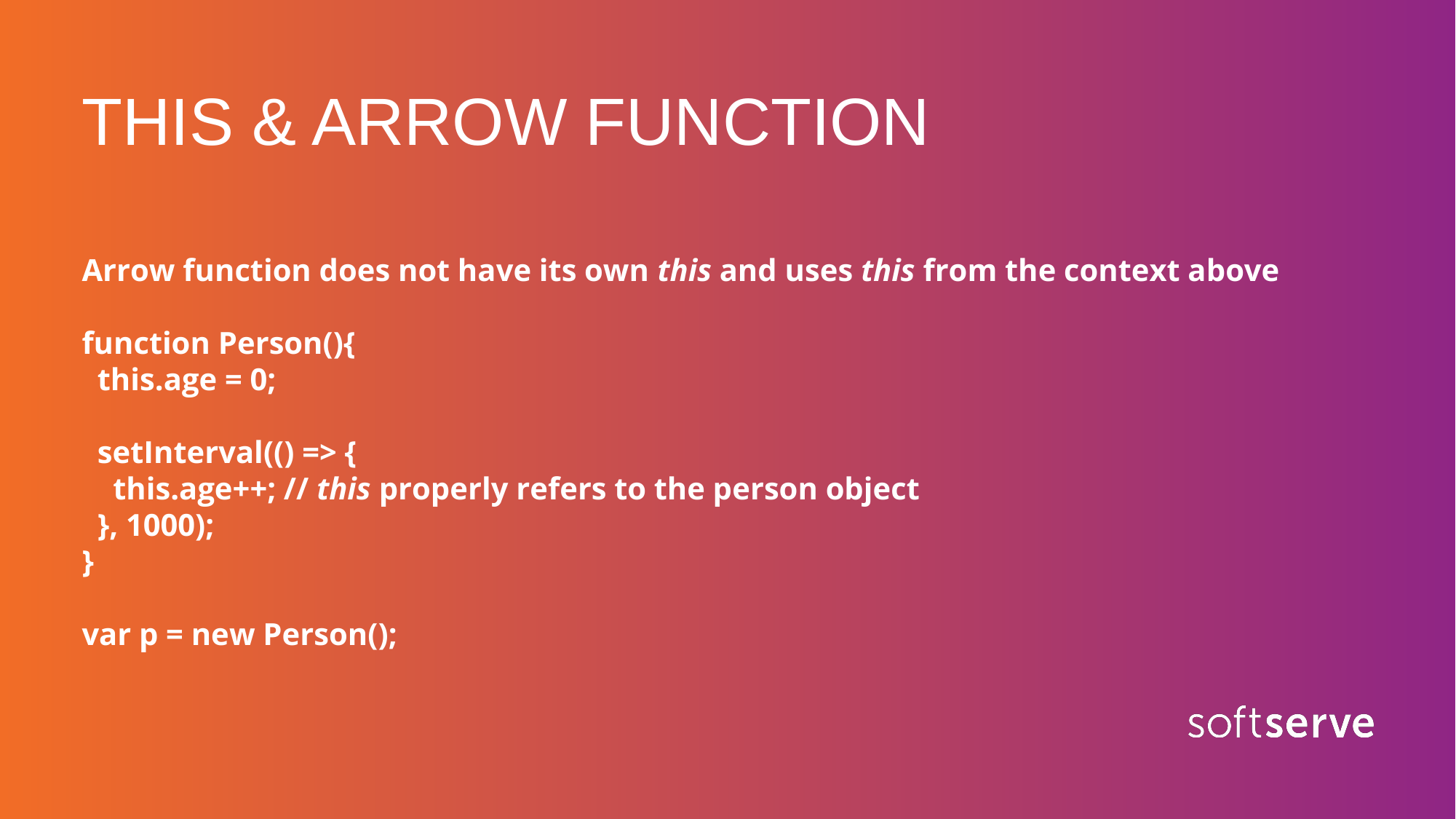

# THIS & ARROW FUNCTION
Arrow function does not have its own this and uses this from the context above

function Person(){
  this.age = 0;

  setInterval(() => {
    this.age++; // this properly refers to the person object
  }, 1000);
}

var p = new Person();